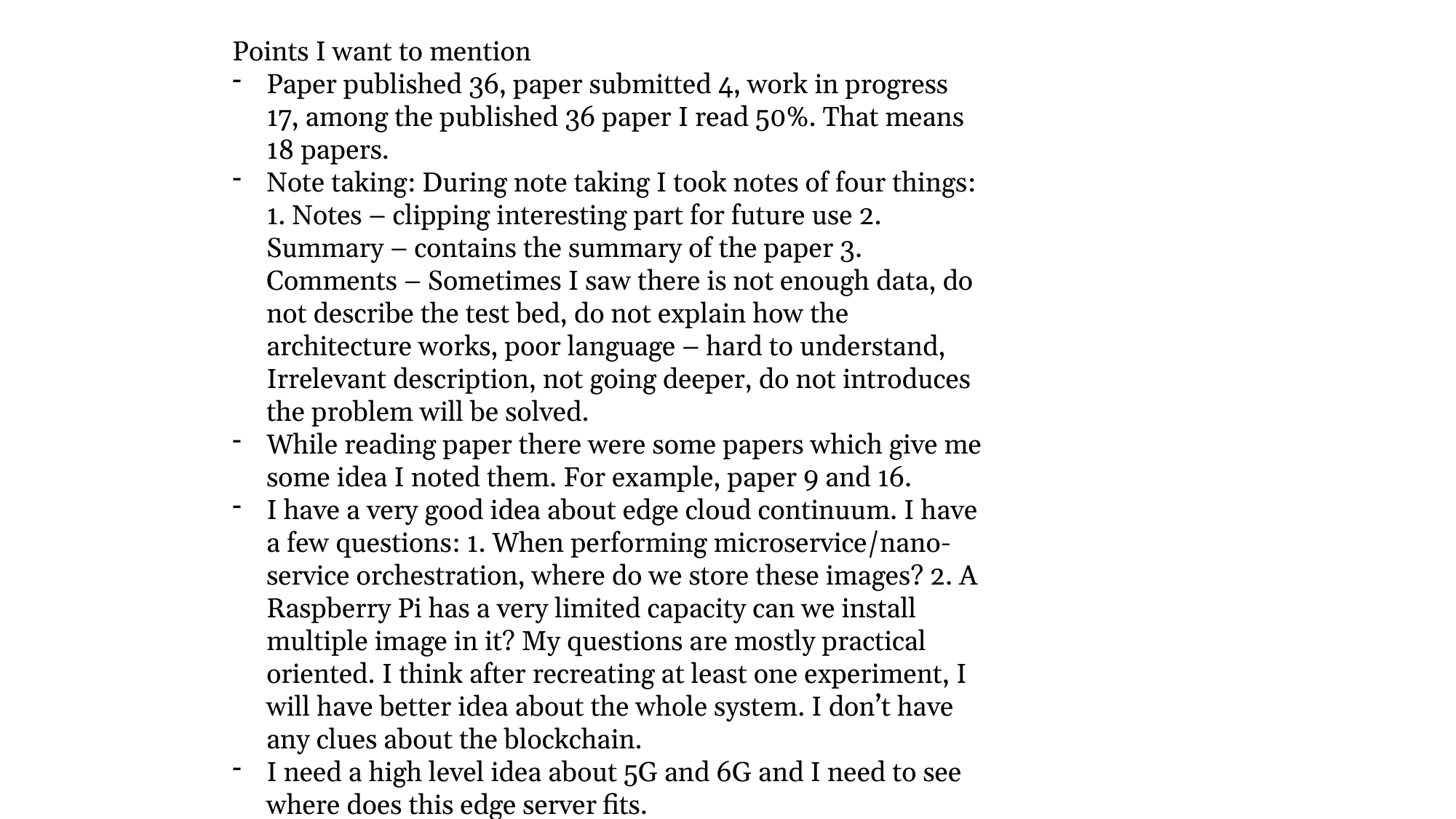

Points I want to mention
Paper published 36, paper submitted 4, work in progress 17, among the published 36 paper I read 50%. That means 18 papers.
Note taking: During note taking I took notes of four things: 1. Notes – clipping interesting part for future use 2. Summary – contains the summary of the paper 3. Comments – Sometimes I saw there is not enough data, do not describe the test bed, do not explain how the architecture works, poor language – hard to understand, Irrelevant description, not going deeper, do not introduces the problem will be solved.
While reading paper there were some papers which give me some idea I noted them. For example, paper 9 and 16.
I have a very good idea about edge cloud continuum. I have  a few questions: 1. When performing microservice/nano-service orchestration, where do we store these images? 2. A Raspberry Pi has a very limited capacity can we install multiple image in it? My questions are mostly practical oriented. I think after recreating at least one experiment, I will have better idea about the whole system. I don’t have any clues about the blockchain.
I need a high level idea about 5G and 6G and I need to see where does this edge server fits.